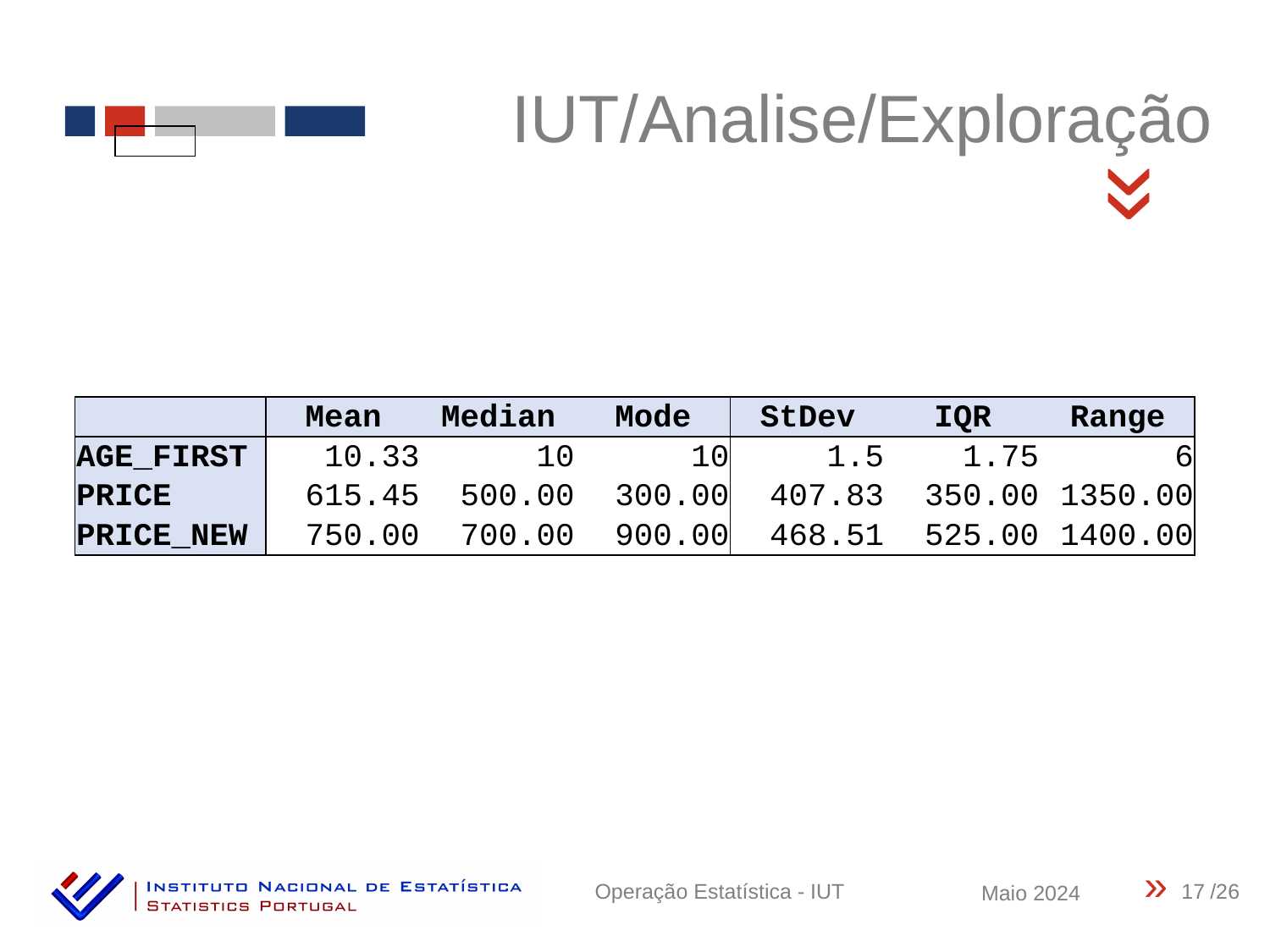

IUT/Analise/Exploração
«
|  | Mean | Median | Mode | StDev | IQR | Range |
| --- | --- | --- | --- | --- | --- | --- |
| AGE\_FIRST | 10.33 | 10 | 10 | 1.5 | 1.75 | 6 |
| PRICE | 615.45 | 500.00 | 300.00 | 407.83 | 350.00 | 1350.00 |
| PRICE\_NEW | 750.00 | 700.00 | 900.00 | 468.51 | 525.00 | 1400.00 |
17